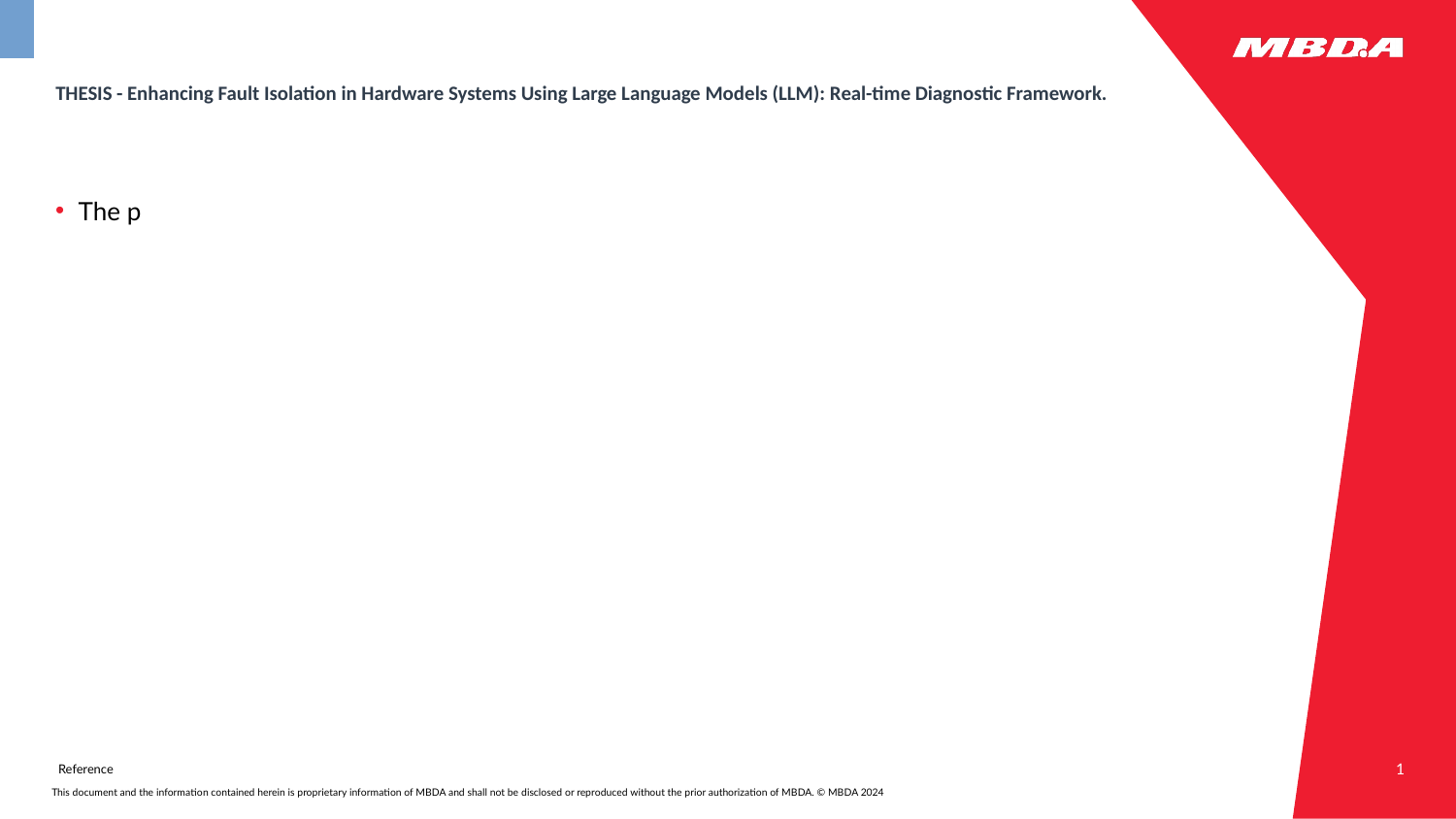

# THESIS - Enhancing Fault Isolation in Hardware Systems Using Large Language Models (LLM): Real-time Diagnostic Framework.
The p
1
Reference